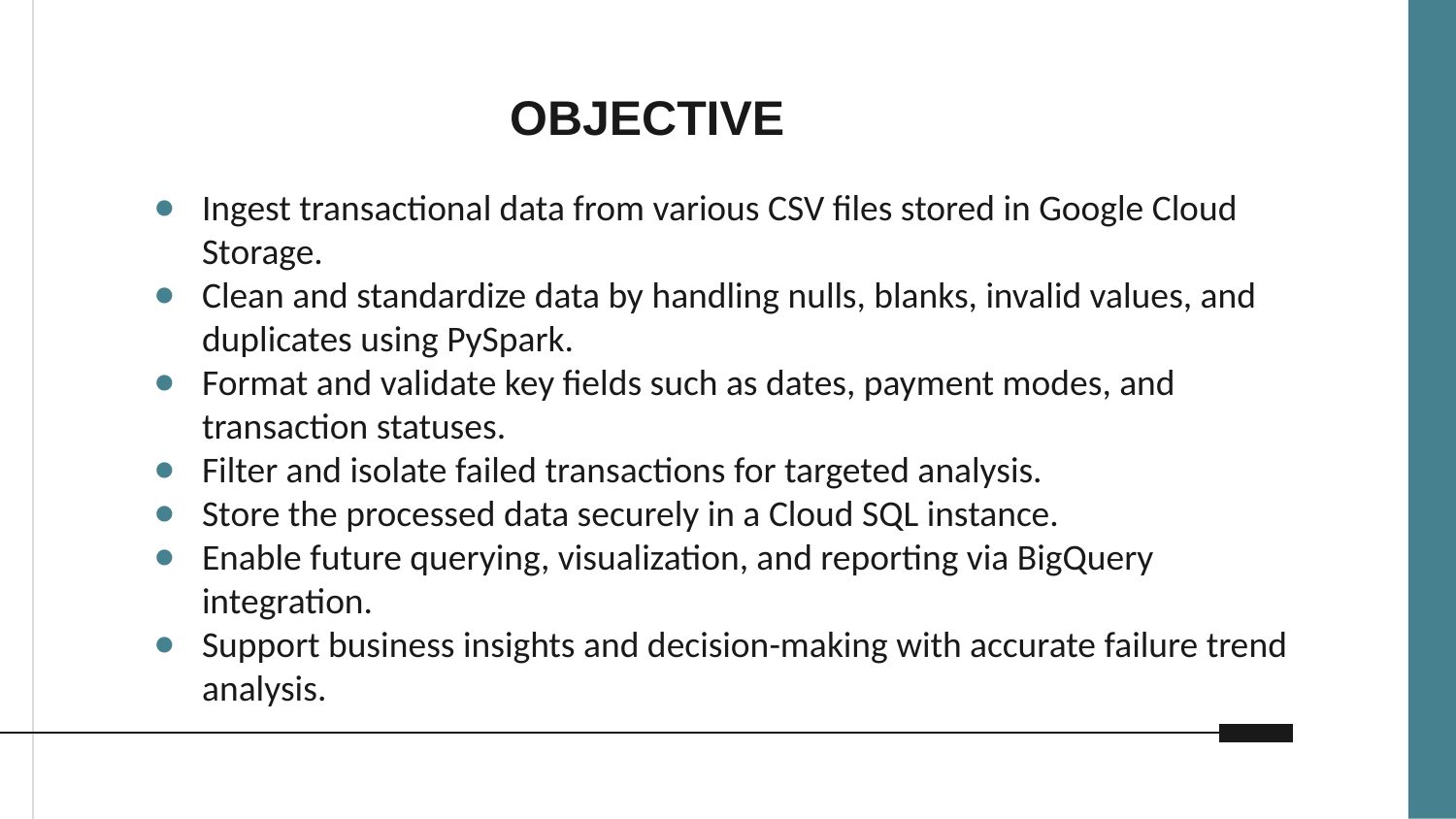

# OBJECTIVE
Ingest transactional data from various CSV files stored in Google Cloud Storage.
Clean and standardize data by handling nulls, blanks, invalid values, and duplicates using PySpark.
Format and validate key fields such as dates, payment modes, and transaction statuses.
Filter and isolate failed transactions for targeted analysis.
Store the processed data securely in a Cloud SQL instance.
Enable future querying, visualization, and reporting via BigQuery integration.
Support business insights and decision-making with accurate failure trend analysis.